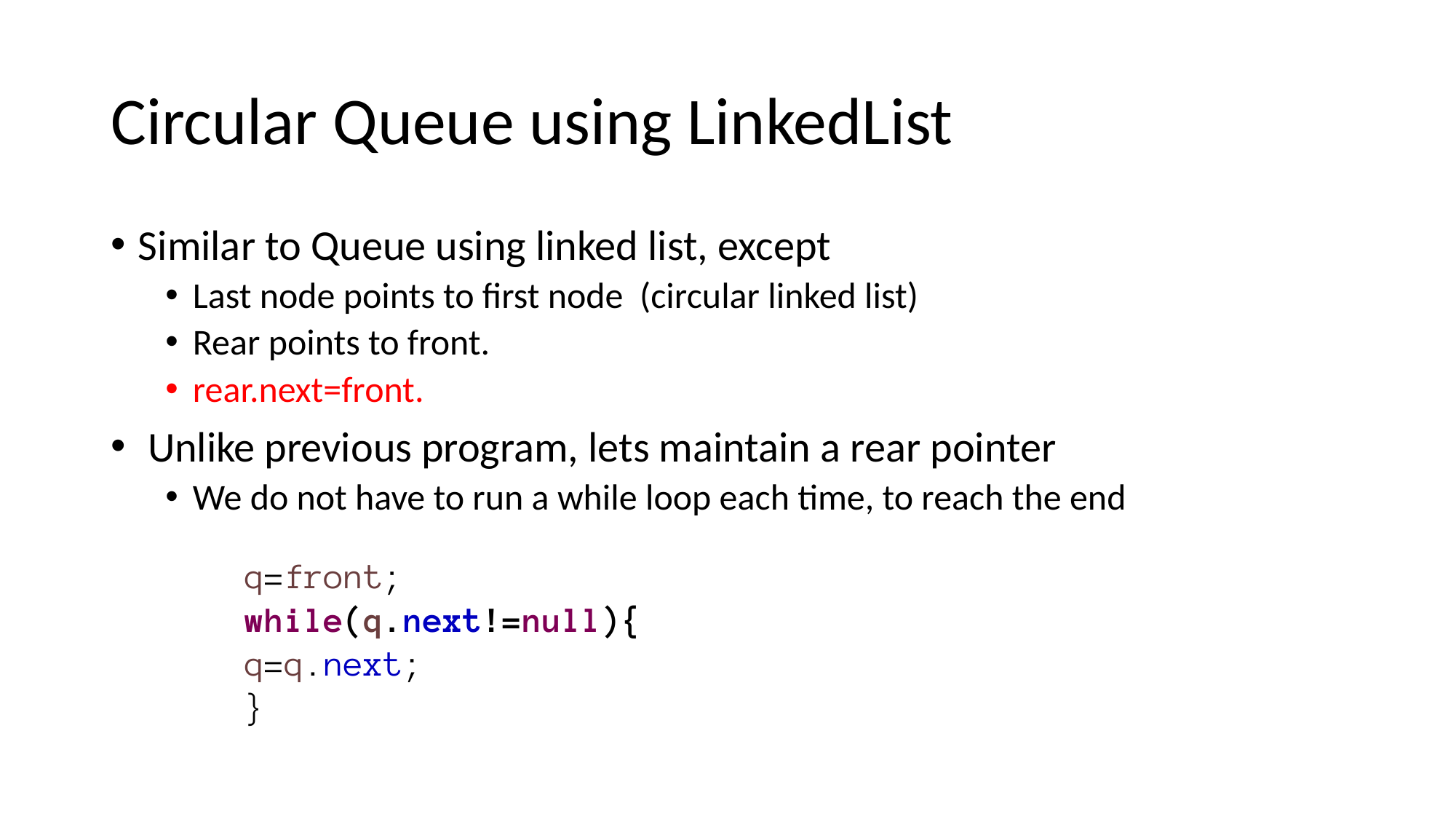

# Circular Queue using LinkedList
Similar to Queue using linked list, except
Last node points to first node  (circular linked list)
Rear points to front.
rear.next=front.
 Unlike previous program, lets maintain a rear pointer
We do not have to run a while loop each time, to reach the end

q=front;
while(q.next!=null){
q=q.next;
}